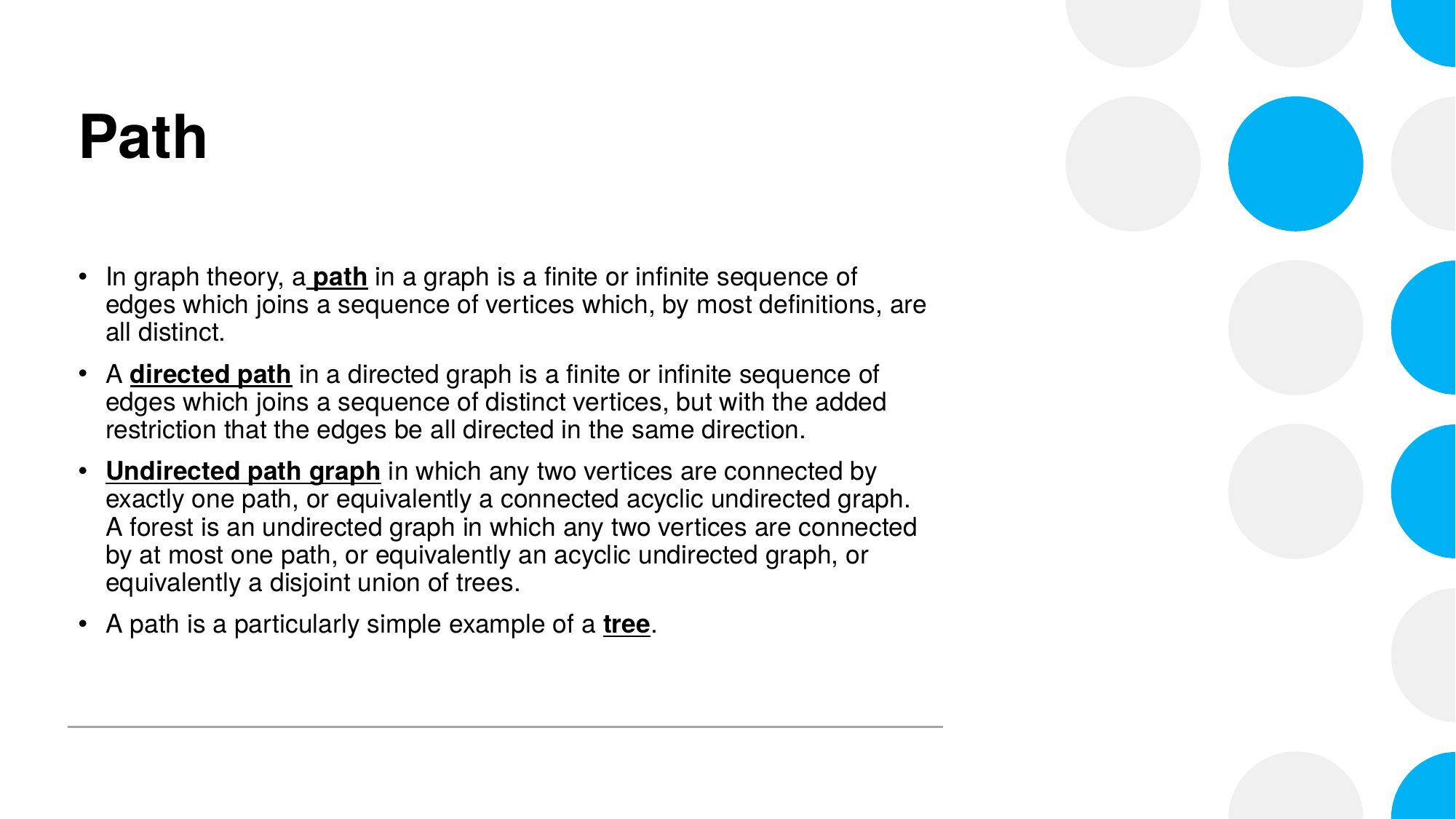

# Path
In graph theory, a path in a graph is a finite or infinite sequence of edges which joins a sequence of vertices which, by most definitions, are all distinct.
A directed path in a directed graph is a finite or infinite sequence of edges which joins a sequence of distinct vertices, but with the added restriction that the edges be all directed in the same direction.
Undirected path graph in which any two vertices are connected by exactly one path, or equivalently a connected acyclic undirected graph. A forest is an undirected graph in which any two vertices are connected by at most one path, or equivalently an acyclic undirected graph, or equivalently a disjoint union of trees.
A path is a particularly simple example of a tree.